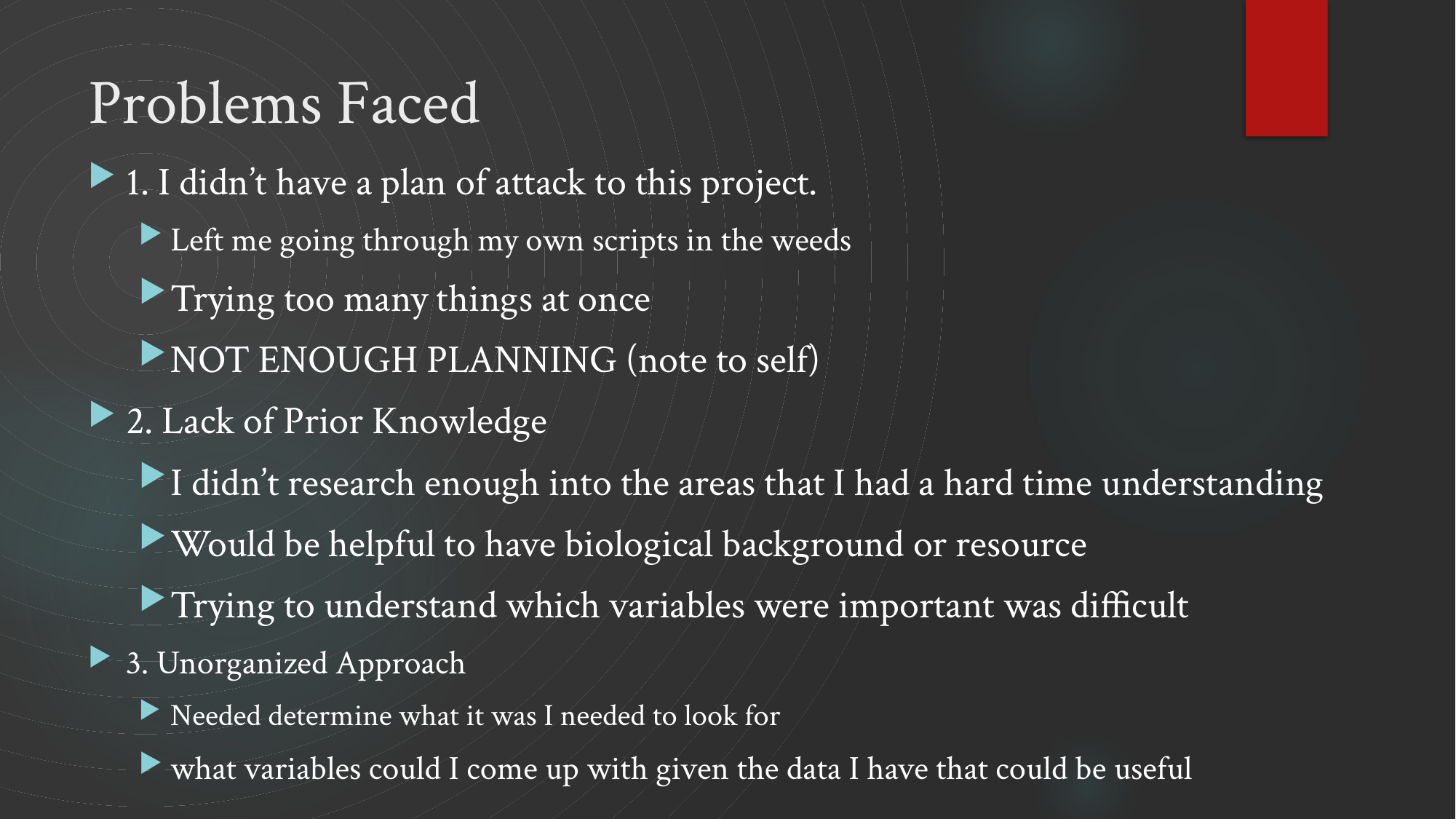

# Problems Faced
1. I didn’t have a plan of attack to this project.
Left me going through my own scripts in the weeds
Trying too many things at once
NOT ENOUGH PLANNING (note to self)
2. Lack of Prior Knowledge
I didn’t research enough into the areas that I had a hard time understanding
Would be helpful to have biological background or resource
Trying to understand which variables were important was difficult
3. Unorganized Approach
Needed determine what it was I needed to look for
what variables could I come up with given the data I have that could be useful